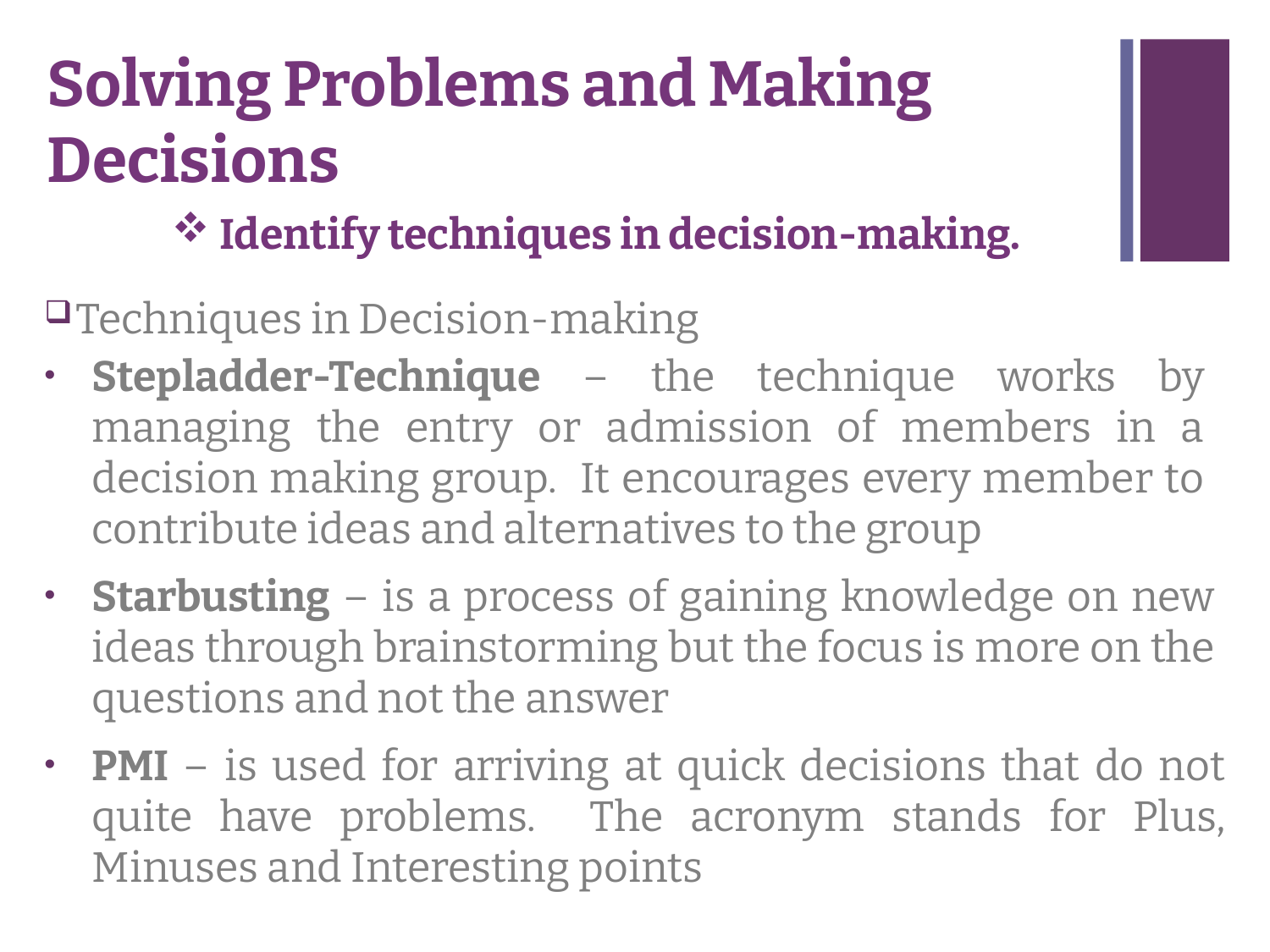

Solving Problems and Making Decisions

Identify techniques in decision-making.
Techniques in Decision-making
Stepladder-Technique – the technique works by managing the entry or admission of members in a decision making group.  It encourages every member to contribute ideas and alternatives to the group
Starbusting – is a process of gaining knowledge on new ideas through brainstorming but the focus is more on the questions and not the answer
PMI – is used for arriving at quick decisions that do not quite have problems.  The acronym stands for Plus, Minuses and Interesting points